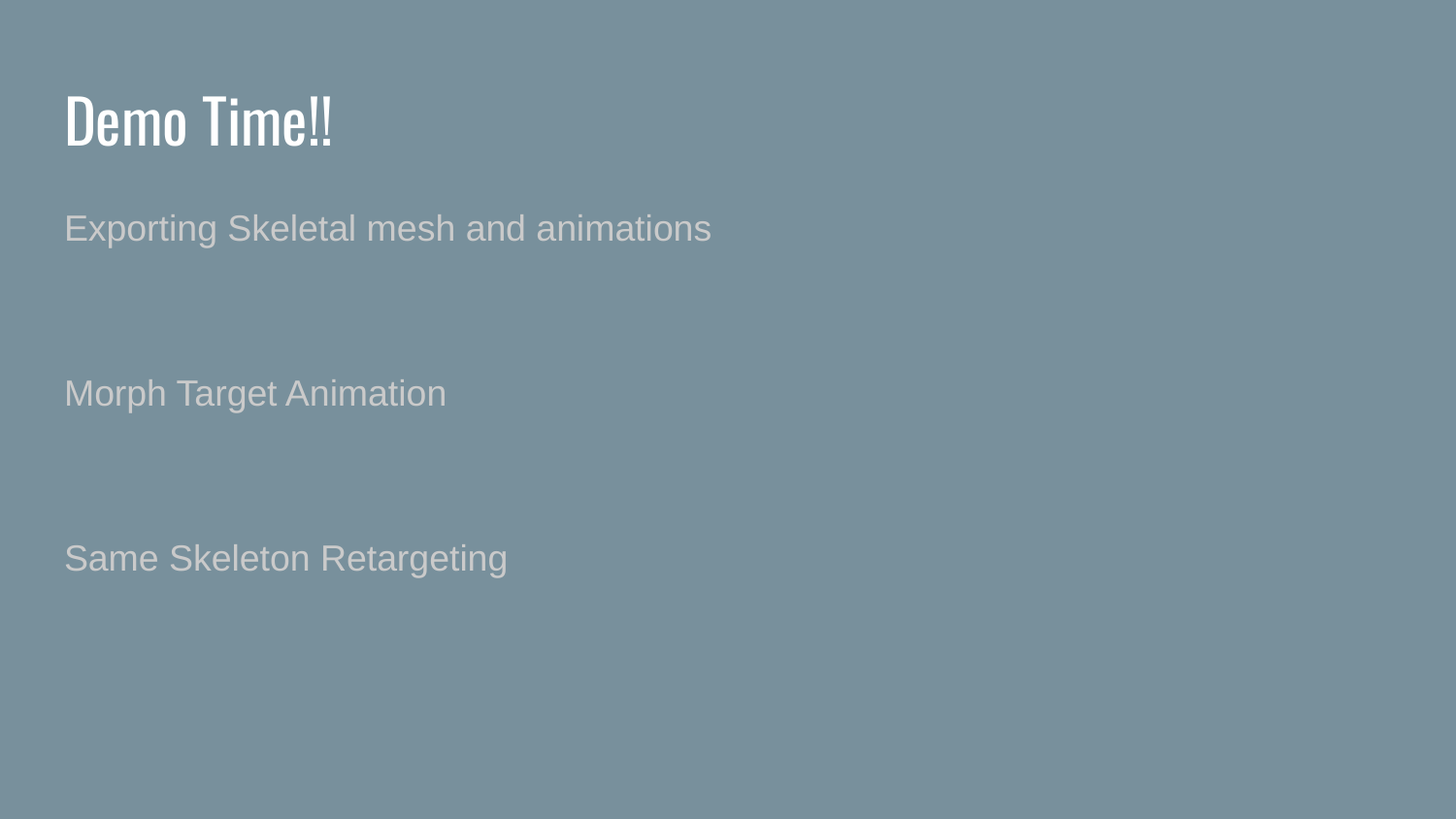

# Demo Time!!
Exporting Skeletal mesh and animations

Morph Target Animation

Same Skeleton Retargeting